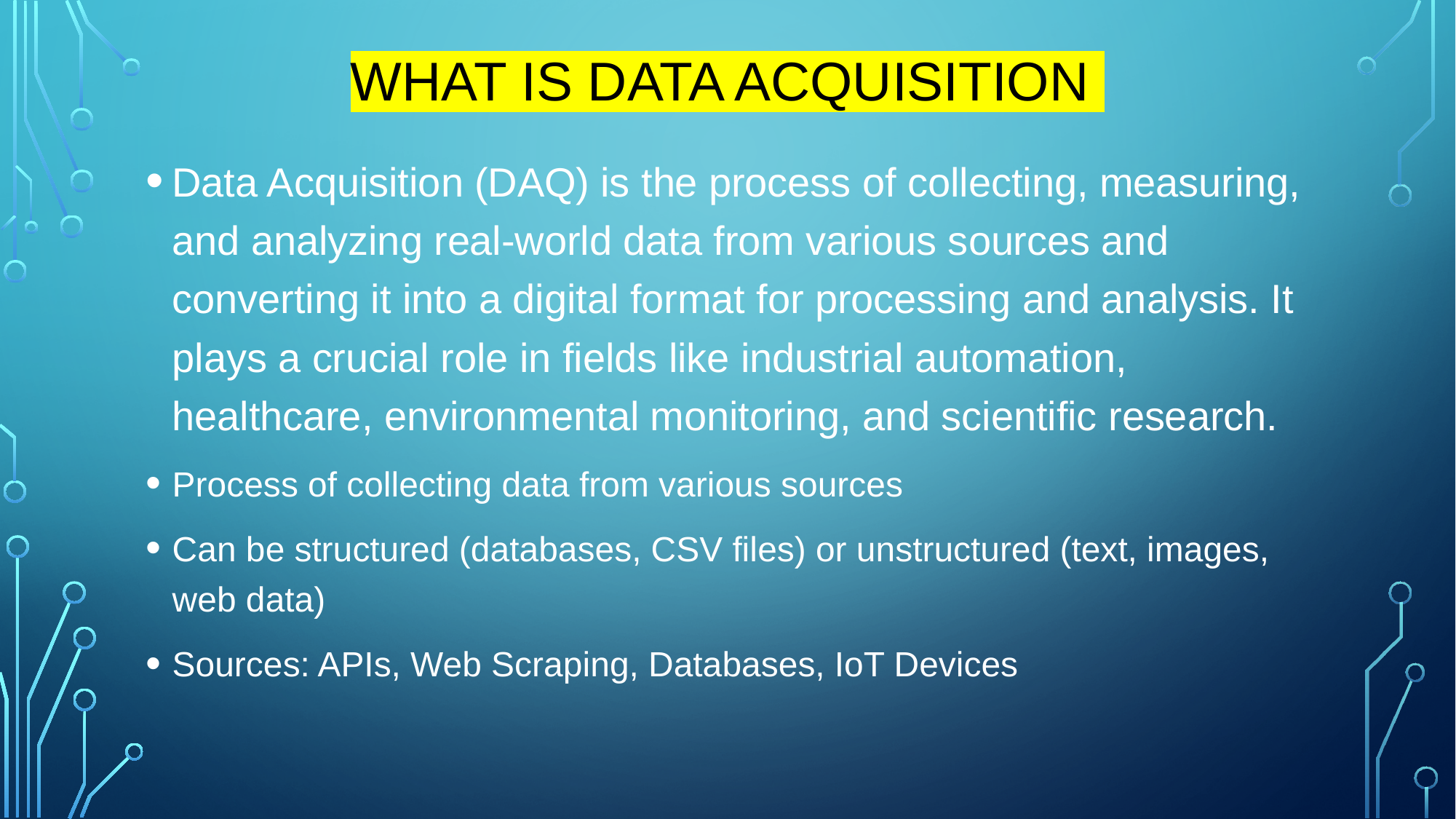

# What is data acquisition
Data Acquisition (DAQ) is the process of collecting, measuring, and analyzing real-world data from various sources and converting it into a digital format for processing and analysis. It plays a crucial role in fields like industrial automation, healthcare, environmental monitoring, and scientific research.
Process of collecting data from various sources
Can be structured (databases, CSV files) or unstructured (text, images, web data)
Sources: APIs, Web Scraping, Databases, IoT Devices